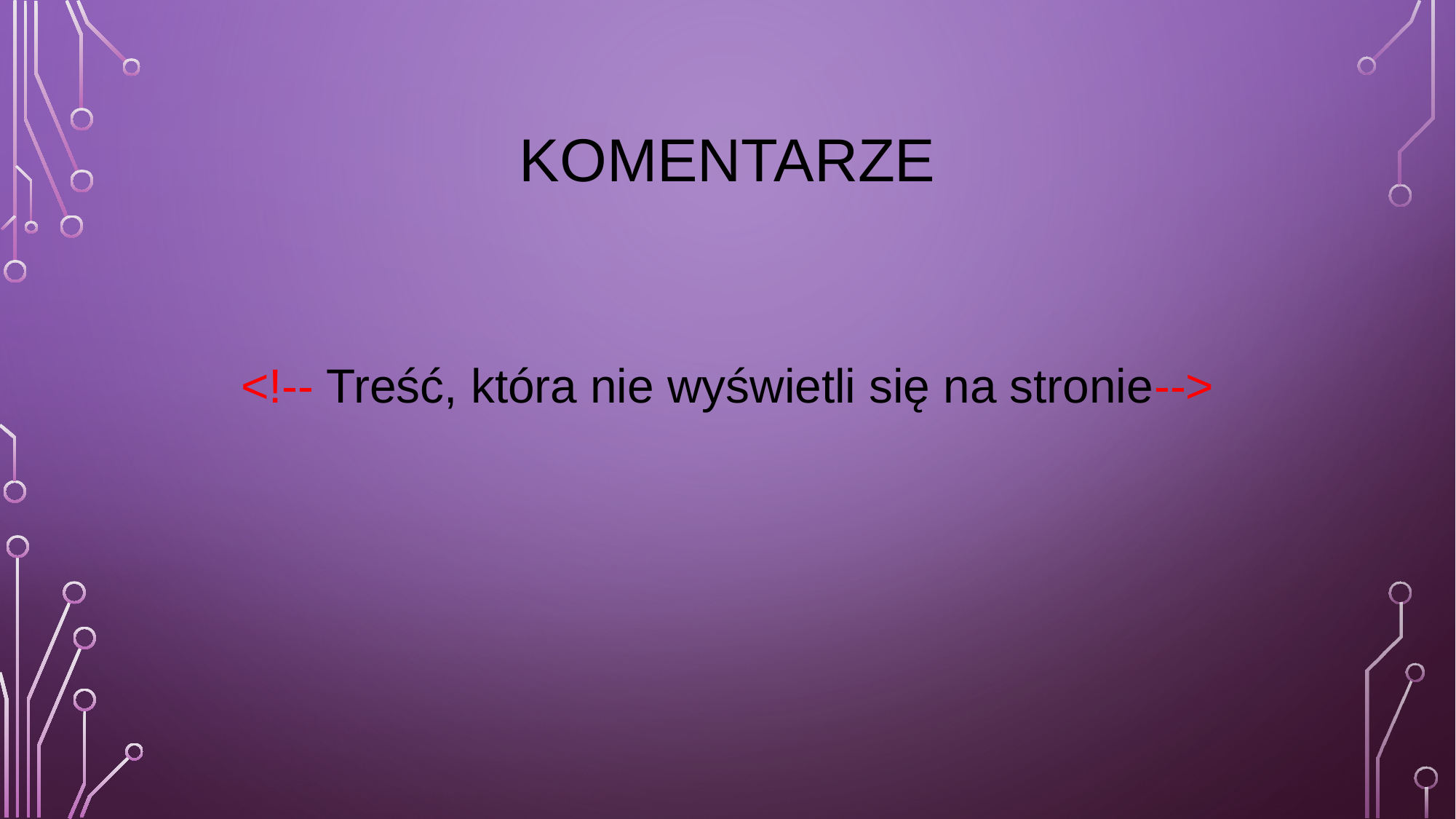

# Komentarze
<!-- Treść, która nie wyświetli się na stronie-->